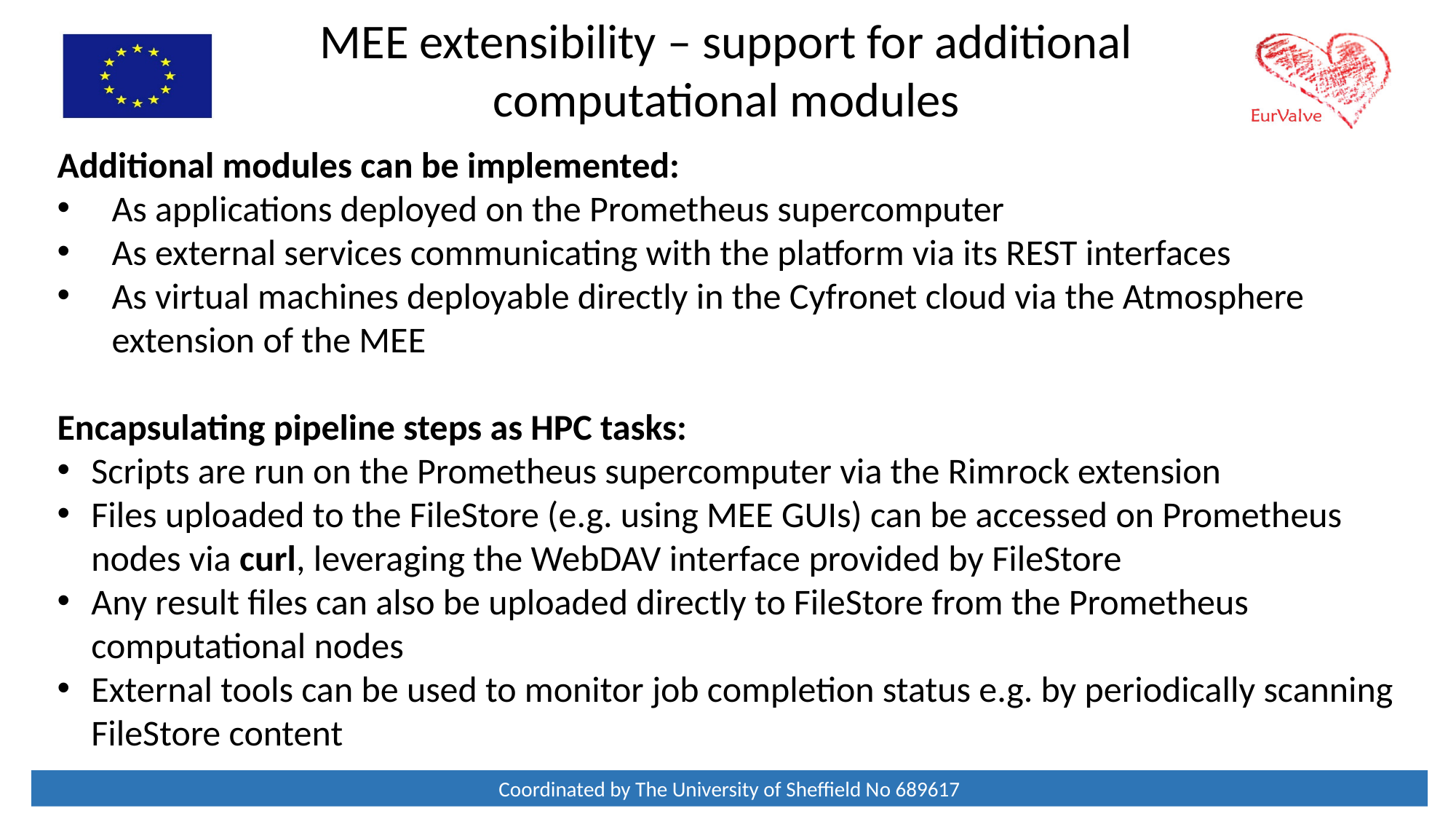

MEE extensibility – support for additional computational modules

Additional modules can be implemented:
As applications deployed on the Prometheus supercomputer
As external services communicating with the platform via its REST interfaces
As virtual machines deployable directly in the Cyfronet cloud via the Atmosphere extension of the MEE

Encapsulating pipeline steps as HPC tasks:
Scripts are run on the Prometheus supercomputer via the Rimrock extension
Files uploaded to the FileStore (e.g. using MEE GUIs) can be accessed on Prometheus nodes via curl, leveraging the WebDAV interface provided by FileStore
Any result files can also be uploaded directly to FileStore from the Prometheus computational nodes
External tools can be used to monitor job completion status e.g. by periodically scanning FileStore content